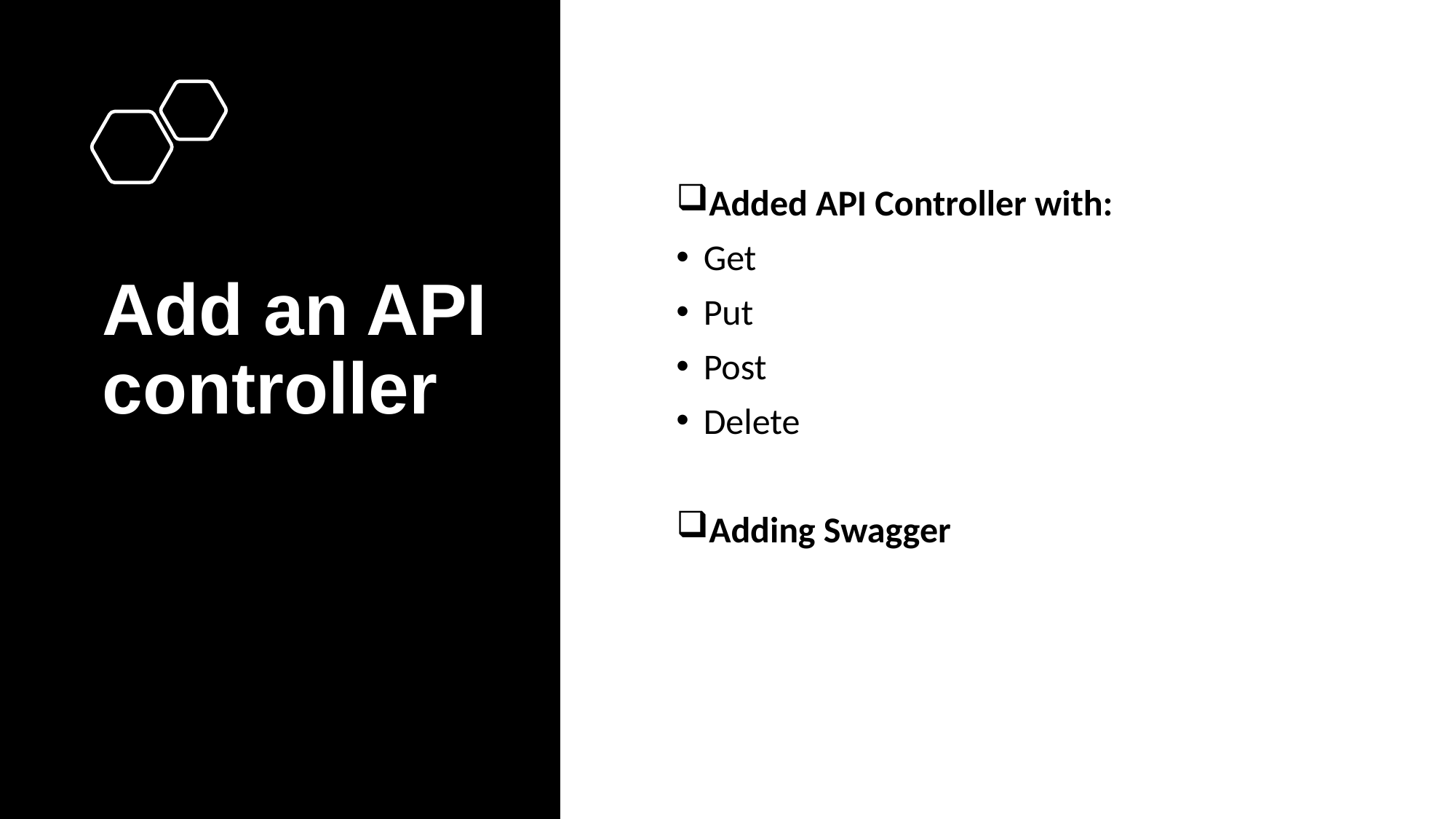

# Add an API controller
Added API Controller with:
Get
Put
Post
Delete

Adding Swagger